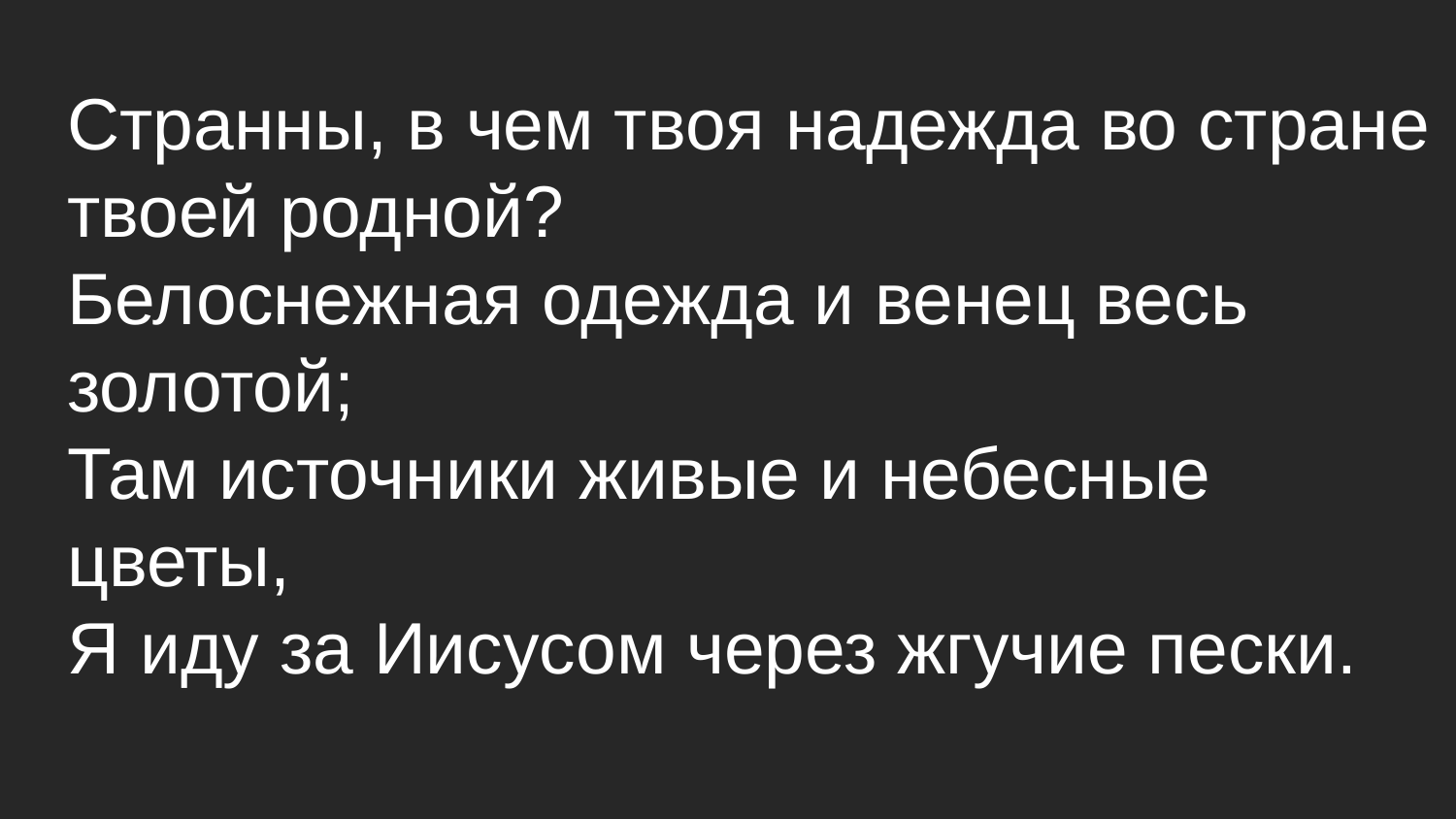

Странны, в чем твоя надежда во стране твоей родной?
Белоснежная одежда и венец весь золотой;
Там источники живые и небесные цветы,
Я иду за Иисусом через жгучие пески.